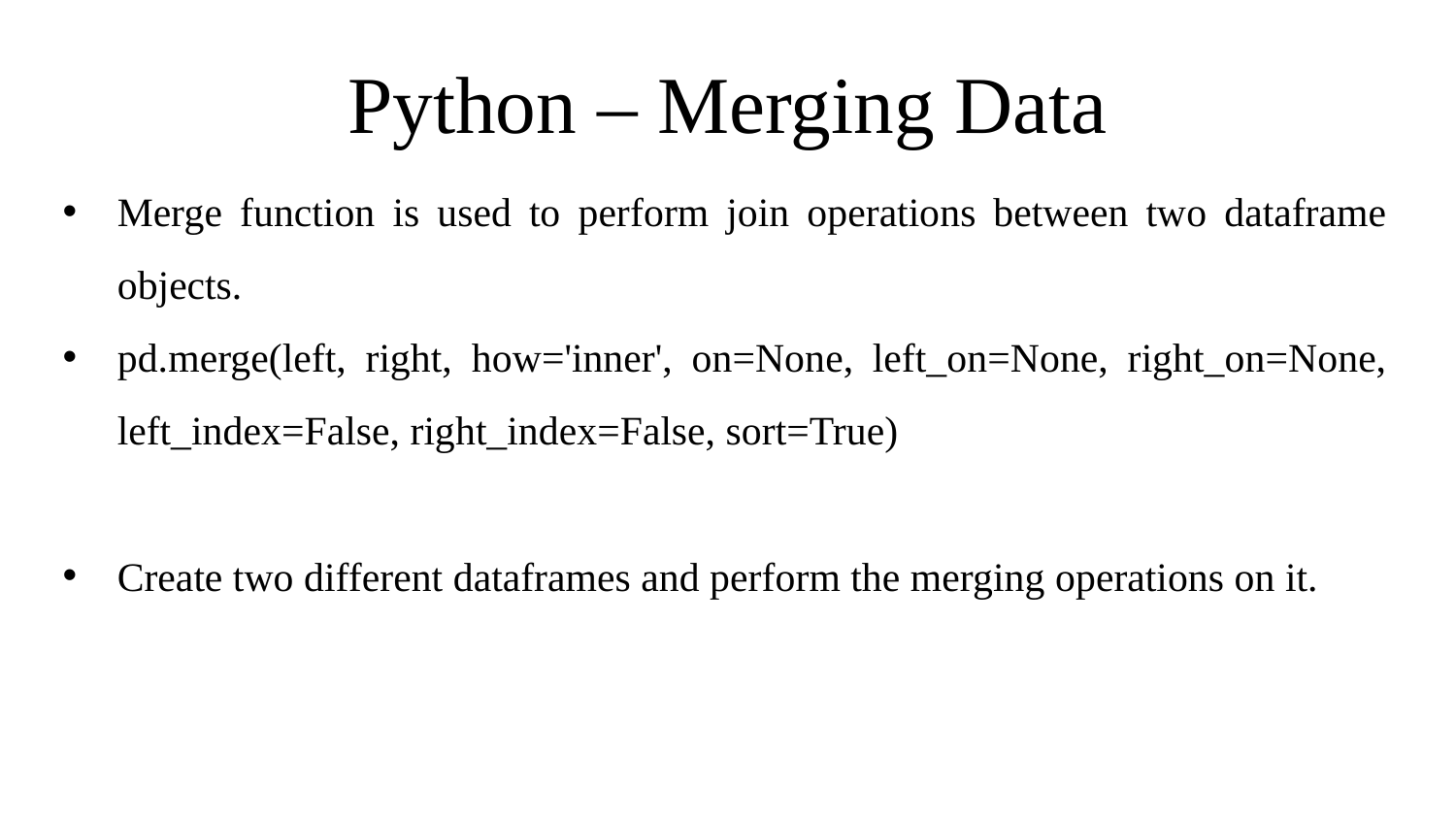

# Python – Merging Data
Merge function is used to perform join operations between two dataframe objects.
pd.merge(left, right, how='inner', on=None, left_on=None, right_on=None, left_index=False, right_index=False, sort=True)

Create two different dataframes and perform the merging operations on it.